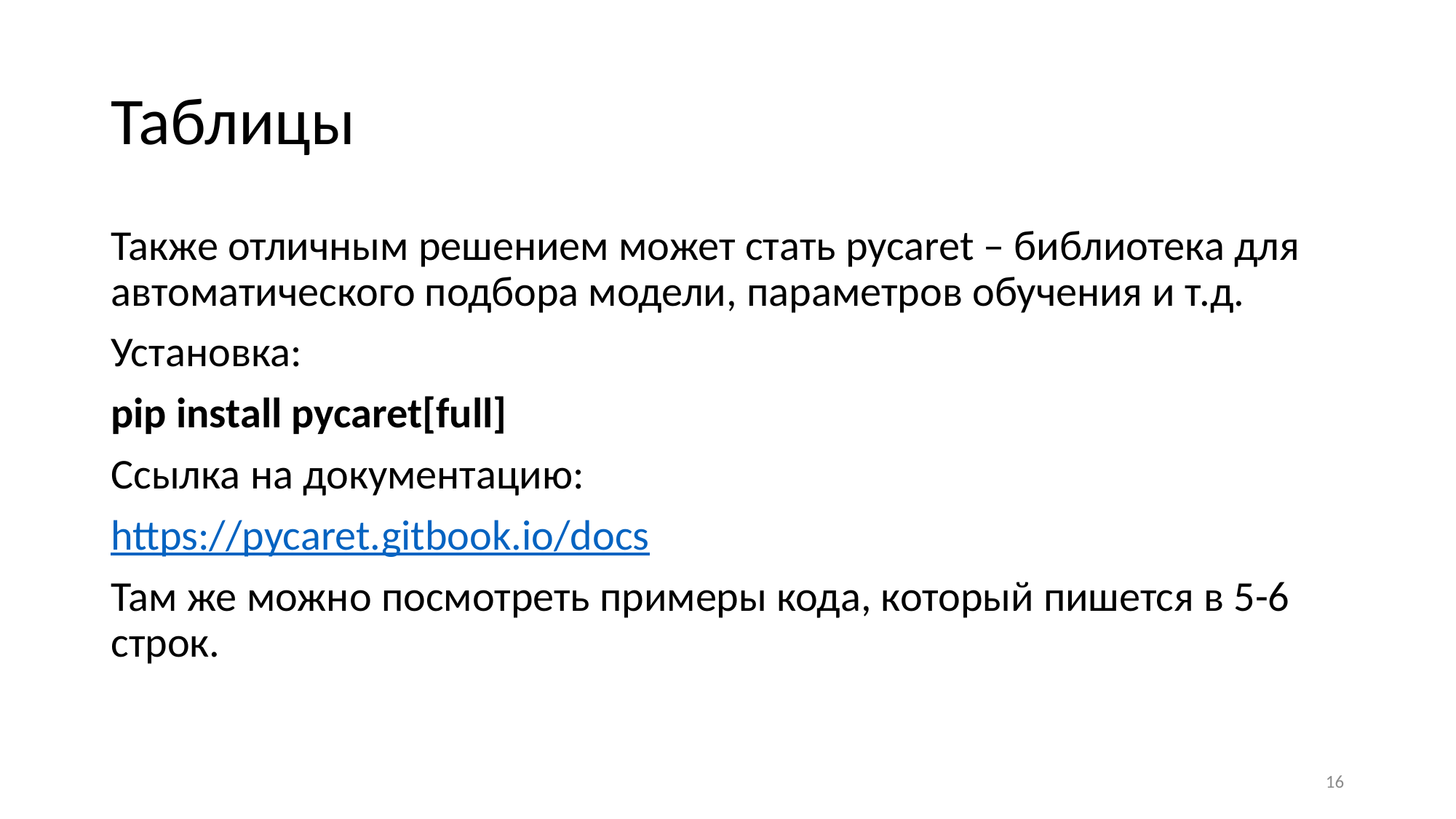

# Таблицы
Также отличным решением может стать pycaret – библиотека для автоматического подбора модели, параметров обучения и т.д.
Установка:
pip install pycaret[full]
Ссылка на документацию:
https://pycaret.gitbook.io/docs
Там же можно посмотреть примеры кода, который пишется в 5-6 строк.
16